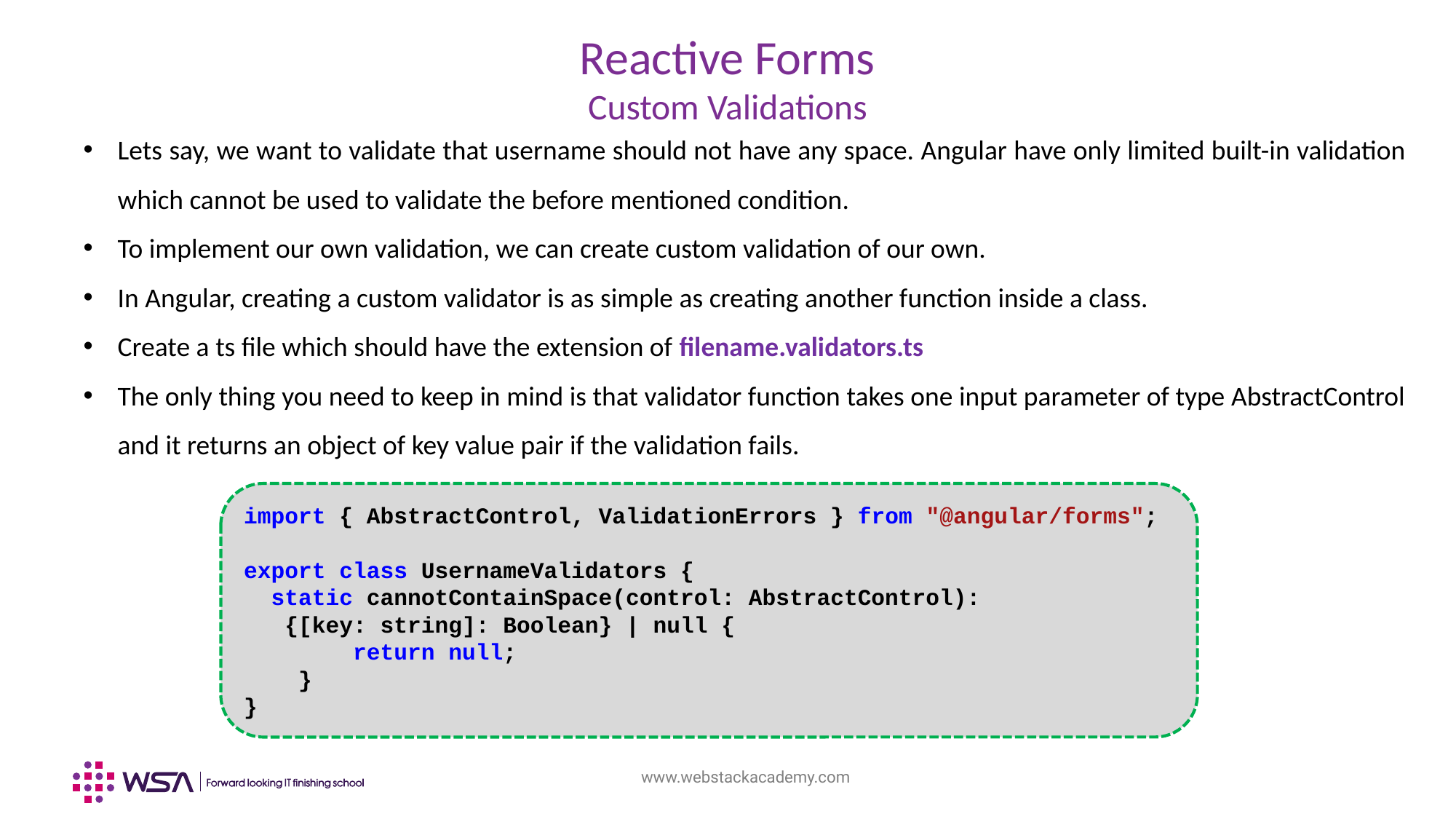

# Reactive Forms Custom Validations
Lets say, we want to validate that username should not have any space. Angular have only limited built-in validation which cannot be used to validate the before mentioned condition.
To implement our own validation, we can create custom validation of our own.
In Angular, creating a custom validator is as simple as creating another function inside a class.
Create a ts file which should have the extension of filename.validators.ts
The only thing you need to keep in mind is that validator function takes one input parameter of type AbstractControl and it returns an object of key value pair if the validation fails.
import { AbstractControl, ValidationErrors } from "@angular/forms";
export class UsernameValidators {
  static cannotContainSpace(control: AbstractControl):
   {[key: string]: Boolean} | null {
        return null;
    }
}